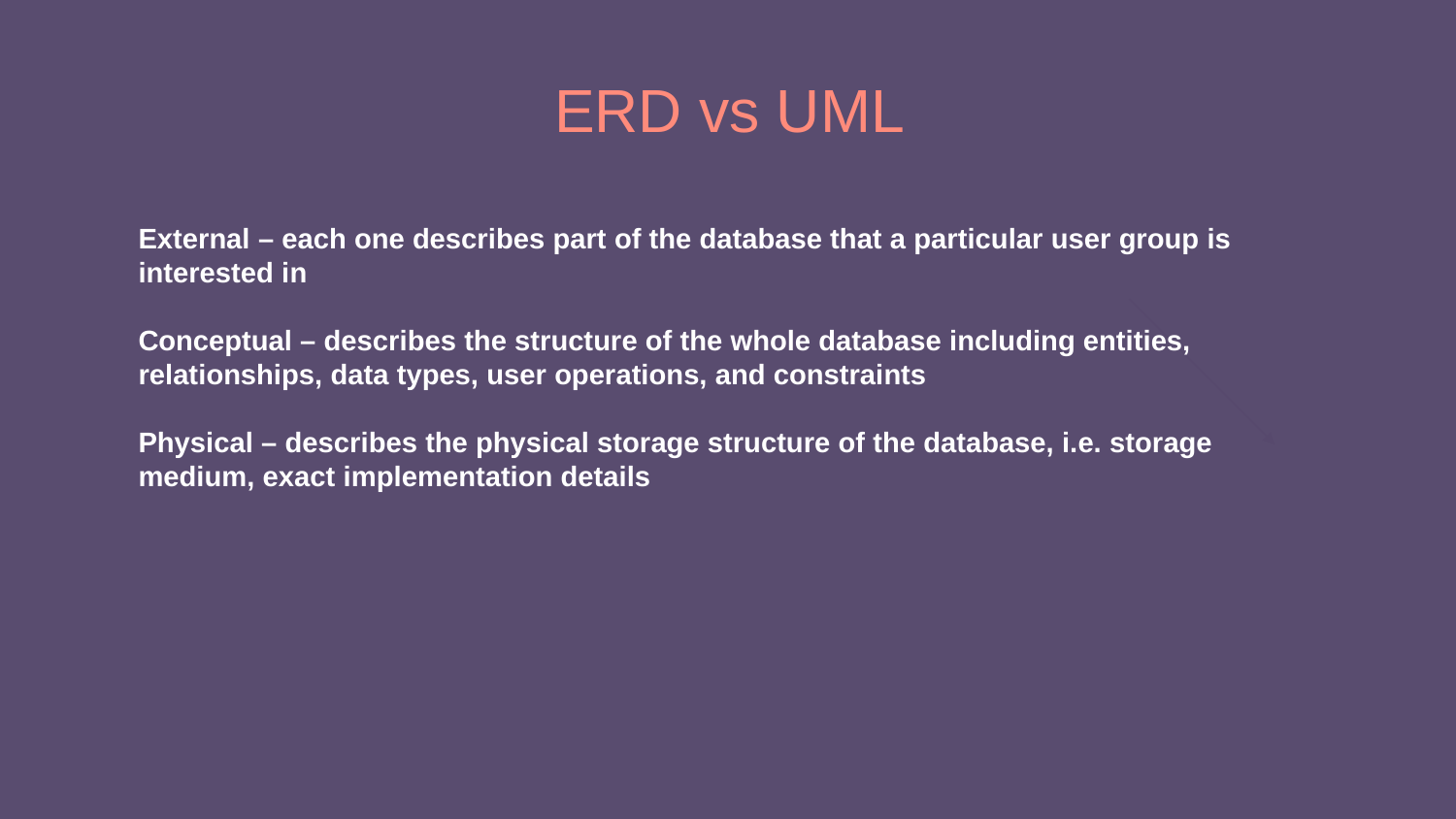

# ERD vs UML
External – each one describes part of the database that a particular user group is interested in
Conceptual – describes the structure of the whole database including entities, relationships, data types, user operations, and constraints
Physical – describes the physical storage structure of the database, i.e. storage medium, exact implementation details